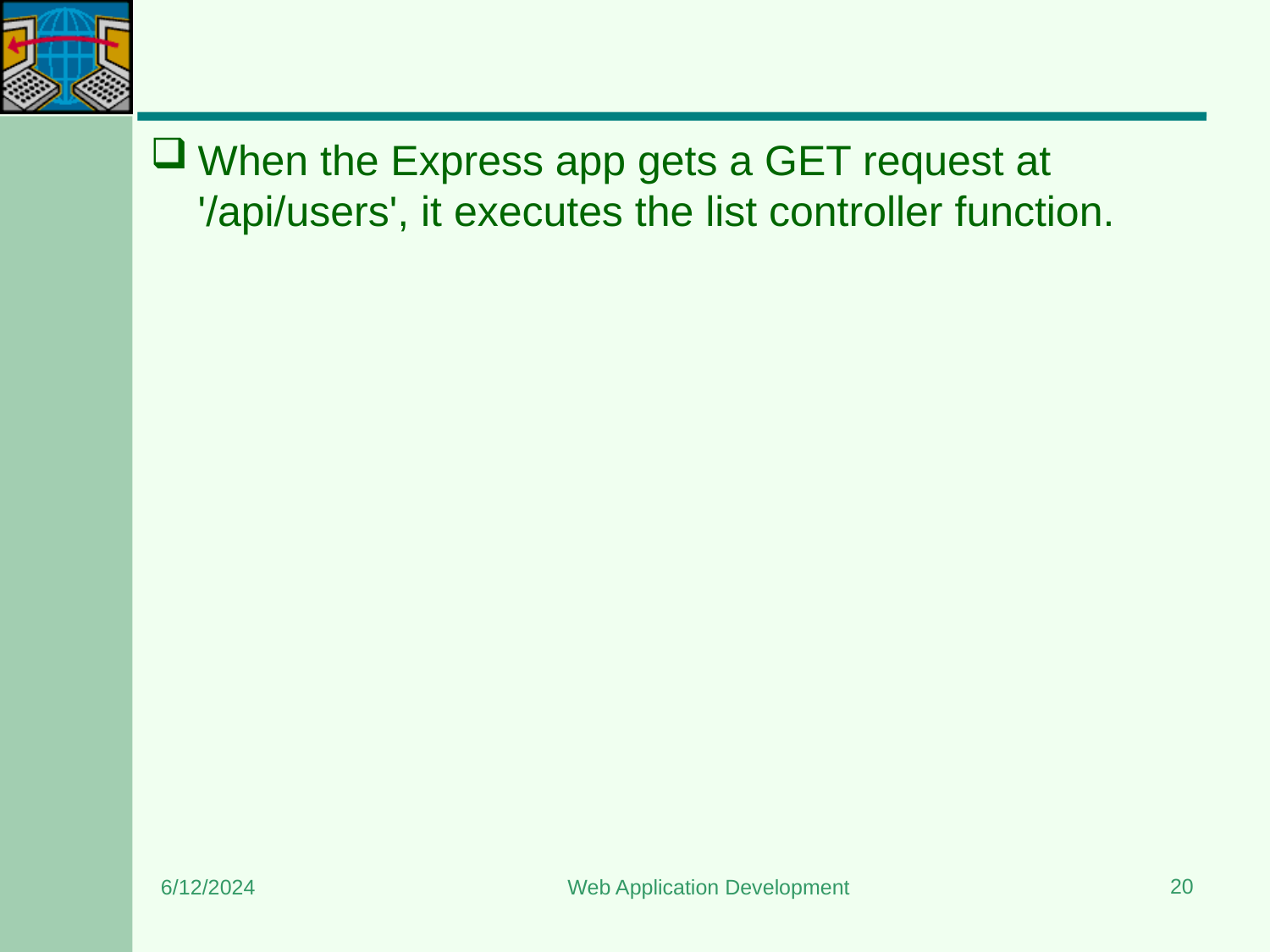

#
When the Express app gets a GET request at '/api/users', it executes the list controller function.
20
6/12/2024
Web Application Development